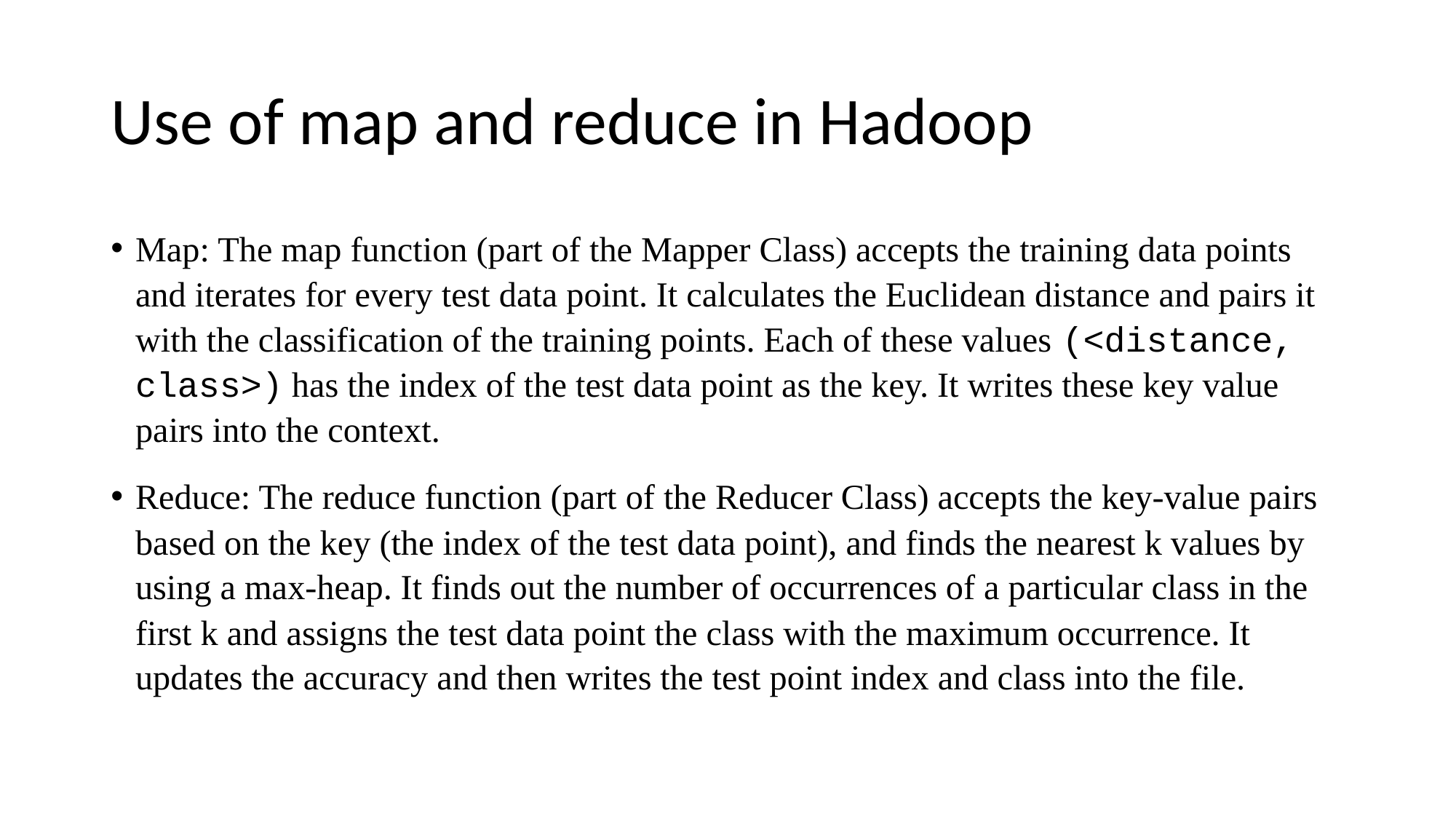

# Use of map and reduce in Hadoop
Map: The map function (part of the Mapper Class) accepts the training data points and iterates for every test data point. It calculates the Euclidean distance and pairs it with the classification of the training points. Each of these values (<distance, class>) has the index of the test data point as the key. It writes these key value pairs into the context.
Reduce: The reduce function (part of the Reducer Class) accepts the key-value pairs based on the key (the index of the test data point), and finds the nearest k values by using a max-heap. It finds out the number of occurrences of a particular class in the first k and assigns the test data point the class with the maximum occurrence. It updates the accuracy and then writes the test point index and class into the file.